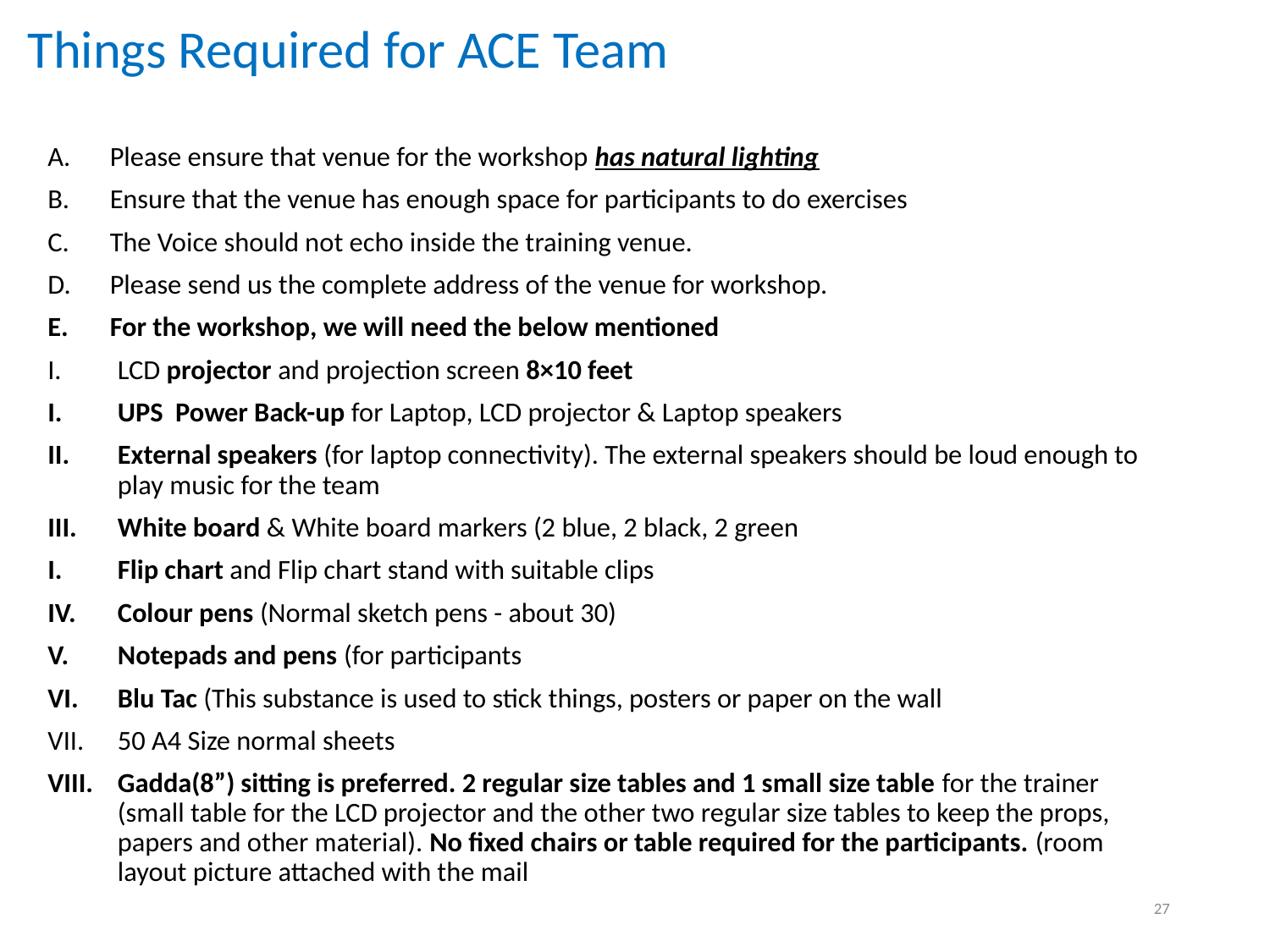

# Things Required for ACE Team
Please ensure that venue for the workshop has natural lighting
Ensure that the venue has enough space for participants to do exercises
The Voice should not echo inside the training venue.
Please send us the complete address of the venue for workshop.
For the workshop, we will need the below mentioned
LCD projector and projection screen 8×10 feet
UPS  Power Back-up for Laptop, LCD projector & Laptop speakers
External speakers (for laptop connectivity). The external speakers should be loud enough to play music for the team
White board & White board markers (2 blue, 2 black, 2 green
Flip chart and Flip chart stand with suitable clips
Colour pens (Normal sketch pens - about 30)
Notepads and pens (for participants
Blu Tac (This substance is used to stick things, posters or paper on the wall
50 A4 Size normal sheets
Gadda(8”) sitting is preferred. 2 regular size tables and 1 small size table for the trainer (small table for the LCD projector and the other two regular size tables to keep the props, papers and other material). No fixed chairs or table required for the participants. (room layout picture attached with the mail

27